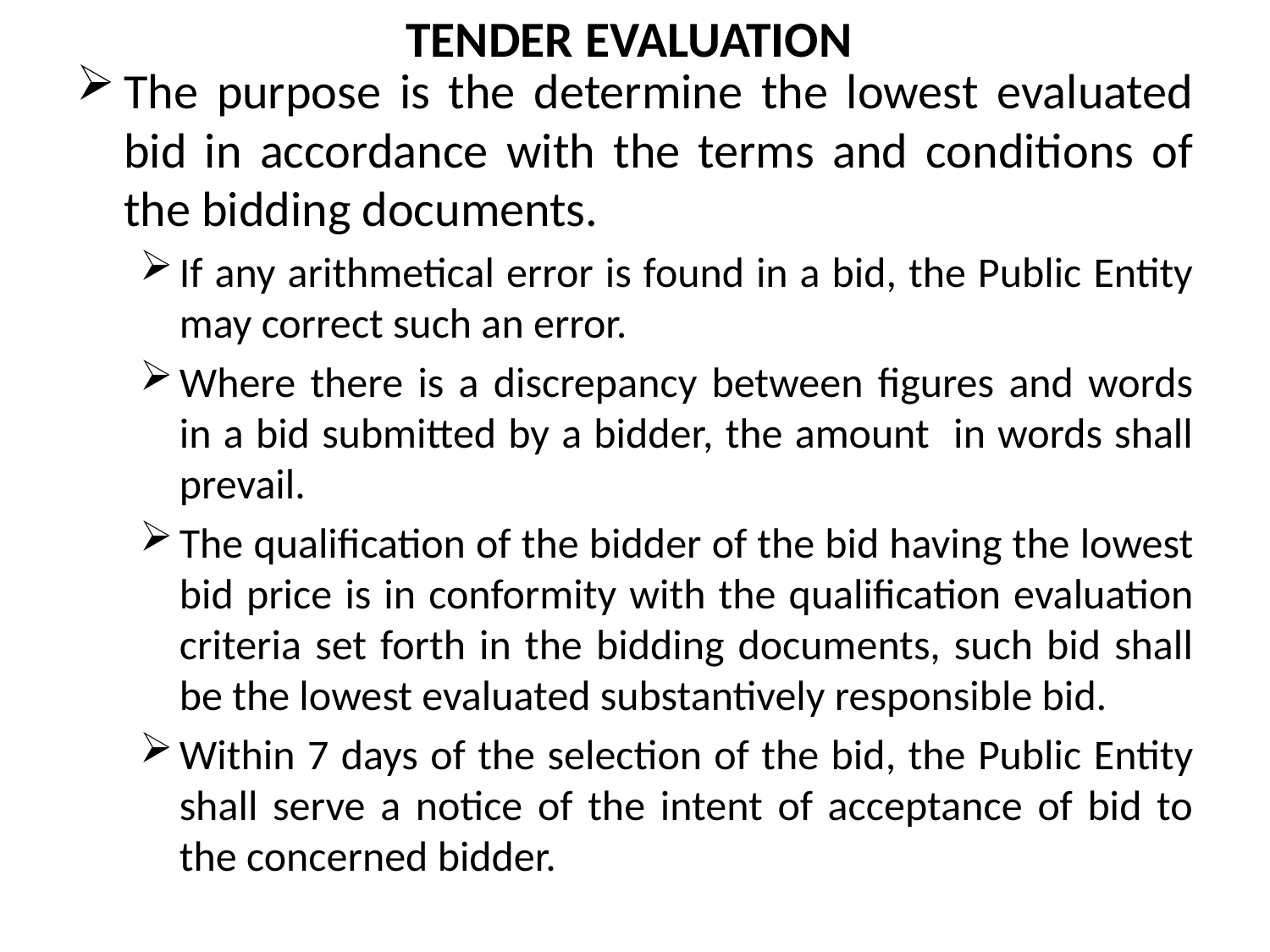

# TENDER EVALUATION
The purpose is the determine the lowest evaluated bid in accordance with the terms and conditions of the bidding documents.
If any arithmetical error is found in a bid, the Public Entity may correct such an error.
Where there is a discrepancy between figures and words in a bid submitted by a bidder, the amount  in words shall prevail.
The qualification of the bidder of the bid having the lowest bid price is in conformity with the qualification evaluation criteria set forth in the bidding documents, such bid shall be the lowest evaluated substantively responsible bid.
Within 7 days of the selection of the bid, the Public Entity shall serve a notice of the intent of acceptance of bid to the concerned bidder.